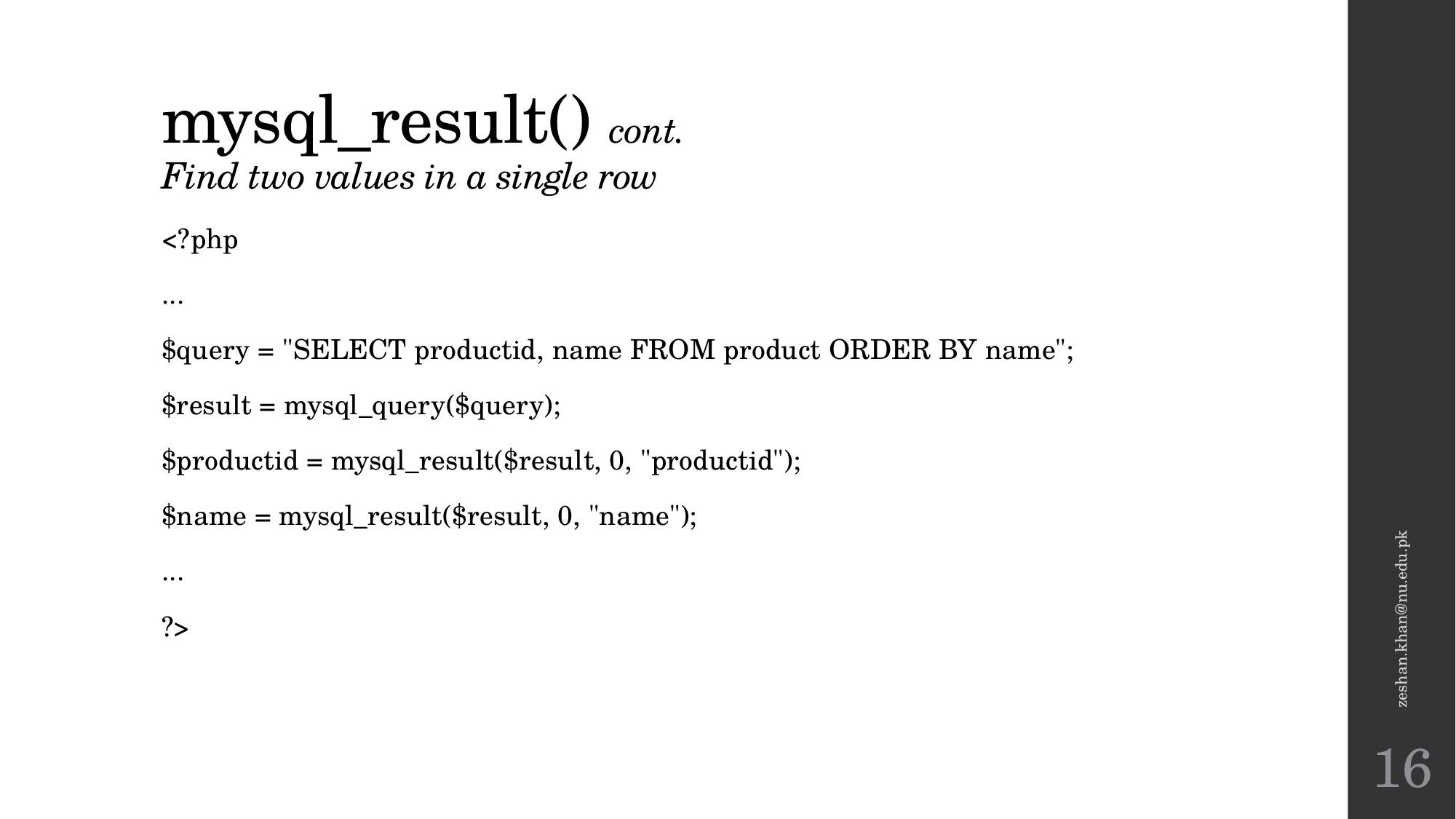

# mysql_result() cont. Find two values in a single row
<?php
...
$query = "SELECT productid, name FROM product ORDER BY name";
$result = mysql_query($query);
$productid = mysql_result($result, 0, "productid");
$name = mysql_result($result, 0, "name");
...
?>
zeshan.khan@nu.edu.pk
16